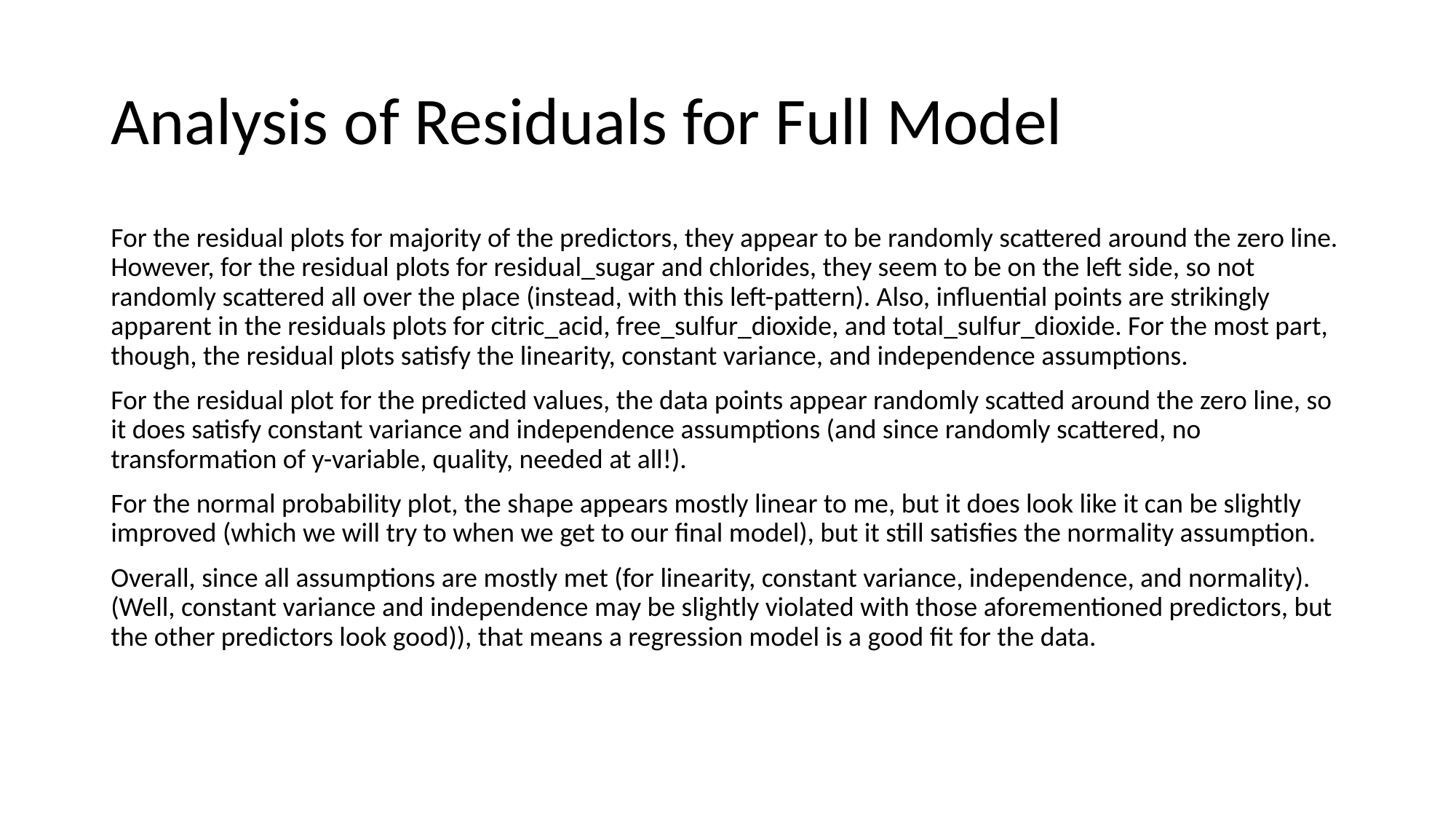

# Analysis of Residuals for Full Model
For the residual plots for majority of the predictors, they appear to be randomly scattered around the zero line. However, for the residual plots for residual_sugar and chlorides, they seem to be on the left side, so not randomly scattered all over the place (instead, with this left-pattern). Also, influential points are strikingly apparent in the residuals plots for citric_acid, free_sulfur_dioxide, and total_sulfur_dioxide. For the most part, though, the residual plots satisfy the linearity, constant variance, and independence assumptions.
For the residual plot for the predicted values, the data points appear randomly scatted around the zero line, so it does satisfy constant variance and independence assumptions (and since randomly scattered, no transformation of y-variable, quality, needed at all!).
For the normal probability plot, the shape appears mostly linear to me, but it does look like it can be slightly improved (which we will try to when we get to our final model), but it still satisfies the normality assumption.
Overall, since all assumptions are mostly met (for linearity, constant variance, independence, and normality). (Well, constant variance and independence may be slightly violated with those aforementioned predictors, but the other predictors look good)), that means a regression model is a good fit for the data.